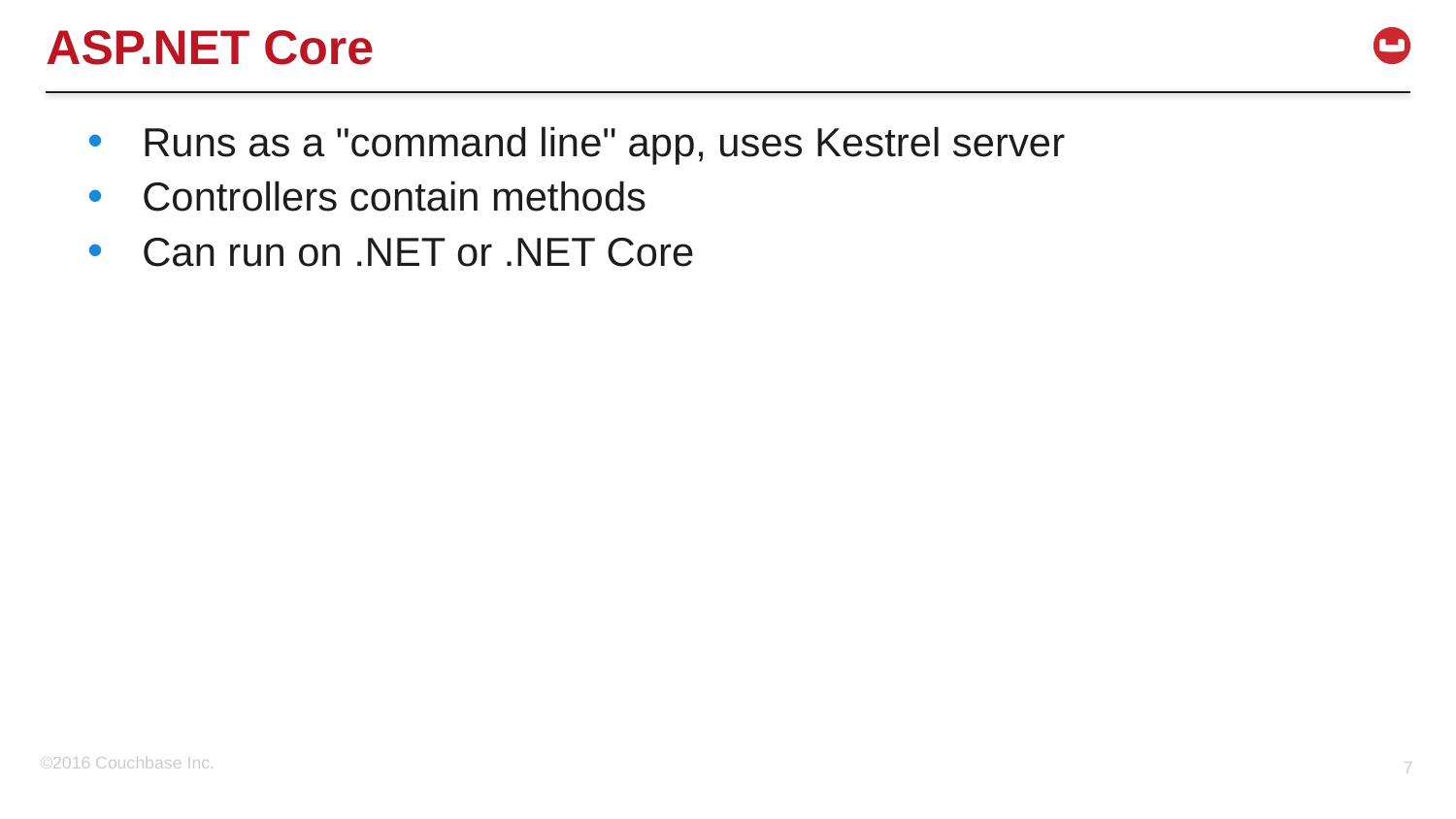

# ASP.NET Core
Runs as a "command line" app, uses Kestrel server
Controllers contain methods
Can run on .NET or .NET Core